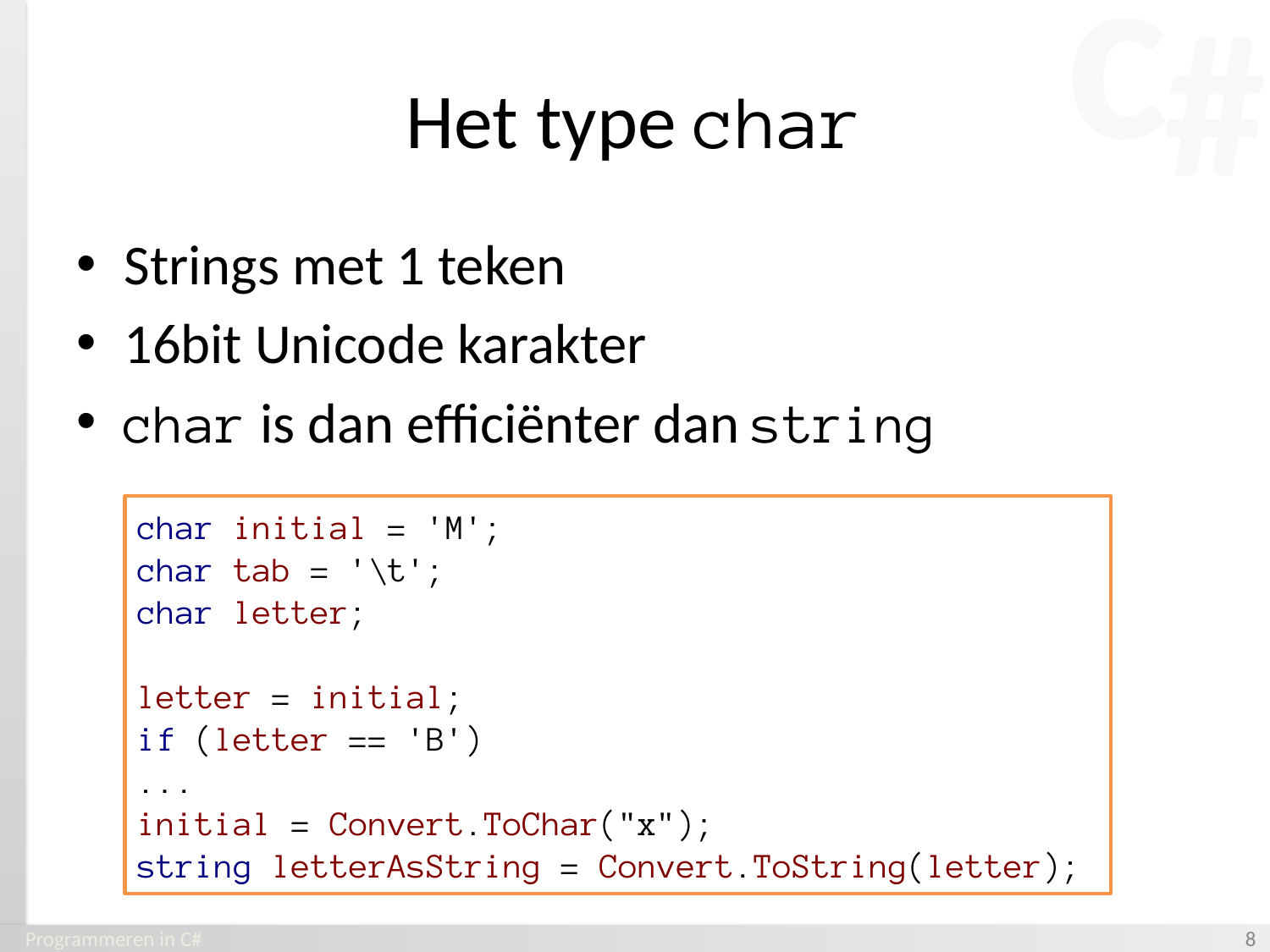

# Het type char
Strings met 1 teken
16bit Unicode karakter
char is dan efficiënter dan string
char initial = 'M';
char tab = '\t';
char letter;
letter = initial;
if (letter == 'B')
...
initial = Convert.ToChar("x");
string letterAsString = Convert.ToString(letter);
Programmeren in C#
8